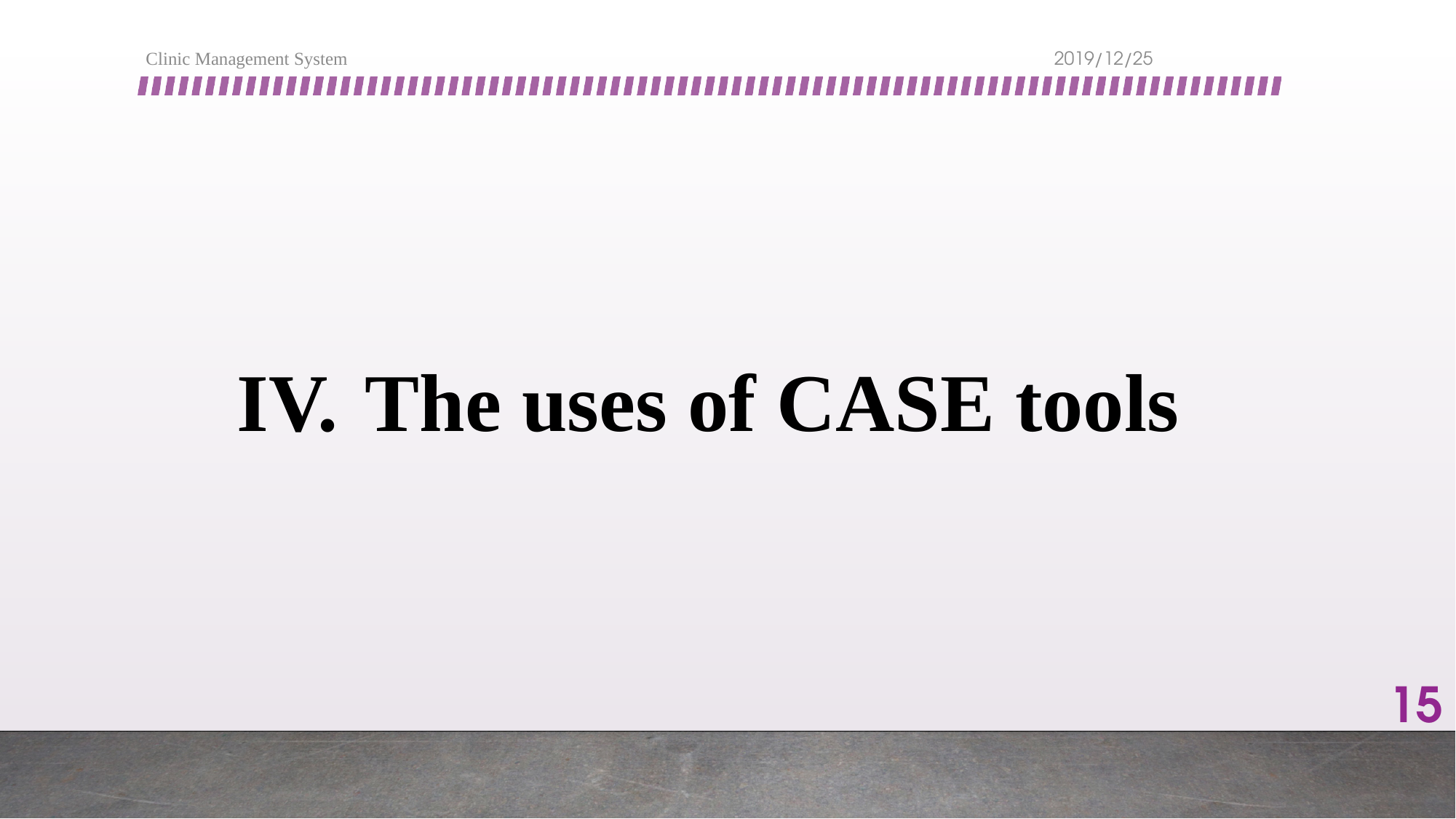

Clinic Management System
2019/12/25
# IV.	 The uses of CASE tools

15